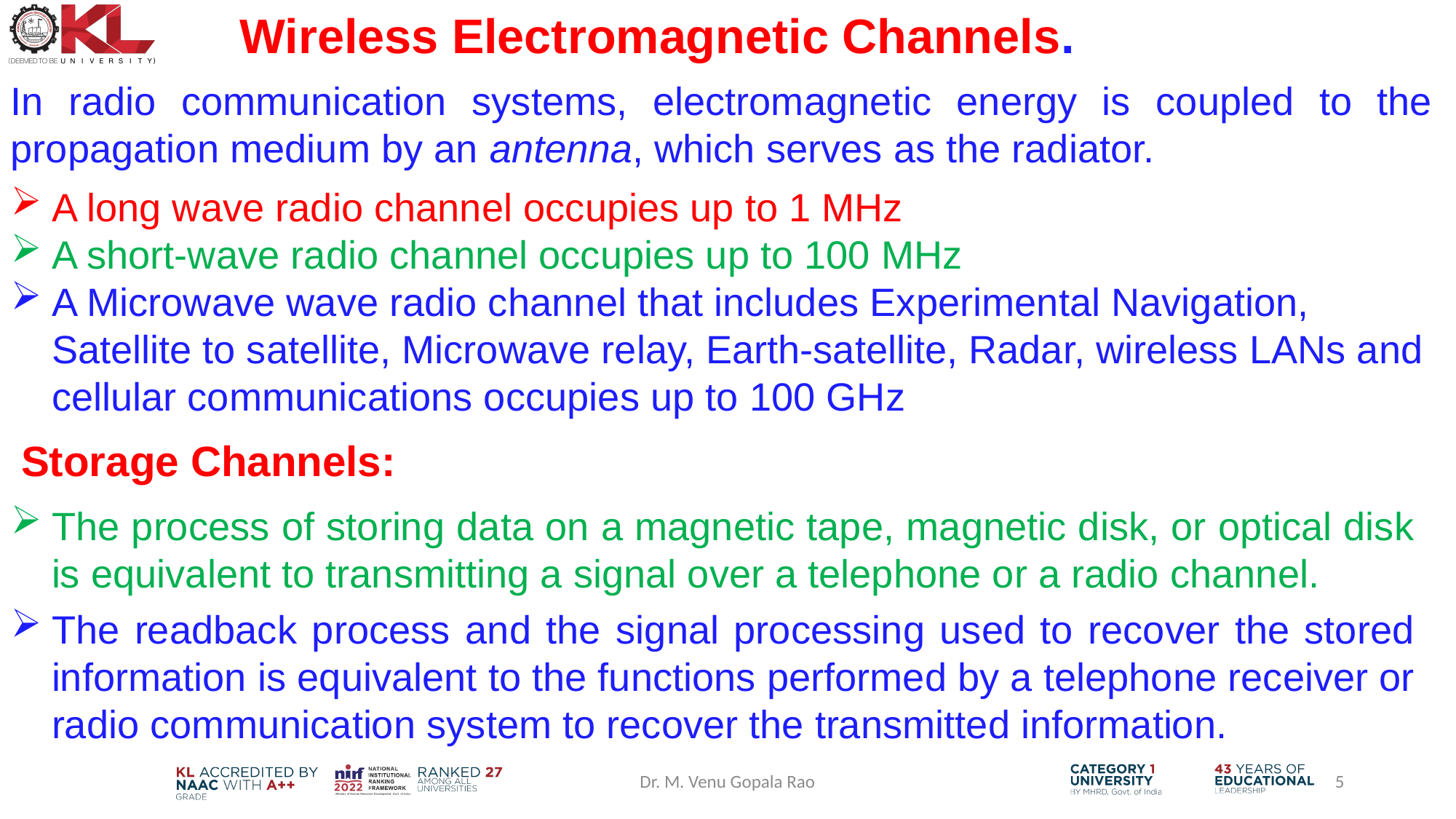

Wireless Electromagnetic Channels.
In radio communication systems, electromagnetic energy is coupled to the propagation medium by an antenna, which serves as the radiator.
A long wave radio channel occupies up to 1 MHz
A short-wave radio channel occupies up to 100 MHz
A Microwave wave radio channel that includes Experimental Navigation, Satellite to satellite, Microwave relay, Earth-satellite, Radar, wireless LANs and cellular communications occupies up to 100 GHz
Storage Channels:
The process of storing data on a magnetic tape, magnetic disk, or optical disk is equivalent to transmitting a signal over a telephone or a radio channel.
The readback process and the signal processing used to recover the stored information is equivalent to the functions performed by a telephone receiver or radio communication system to recover the transmitted information.
Dr. M. Venu Gopala Rao
5